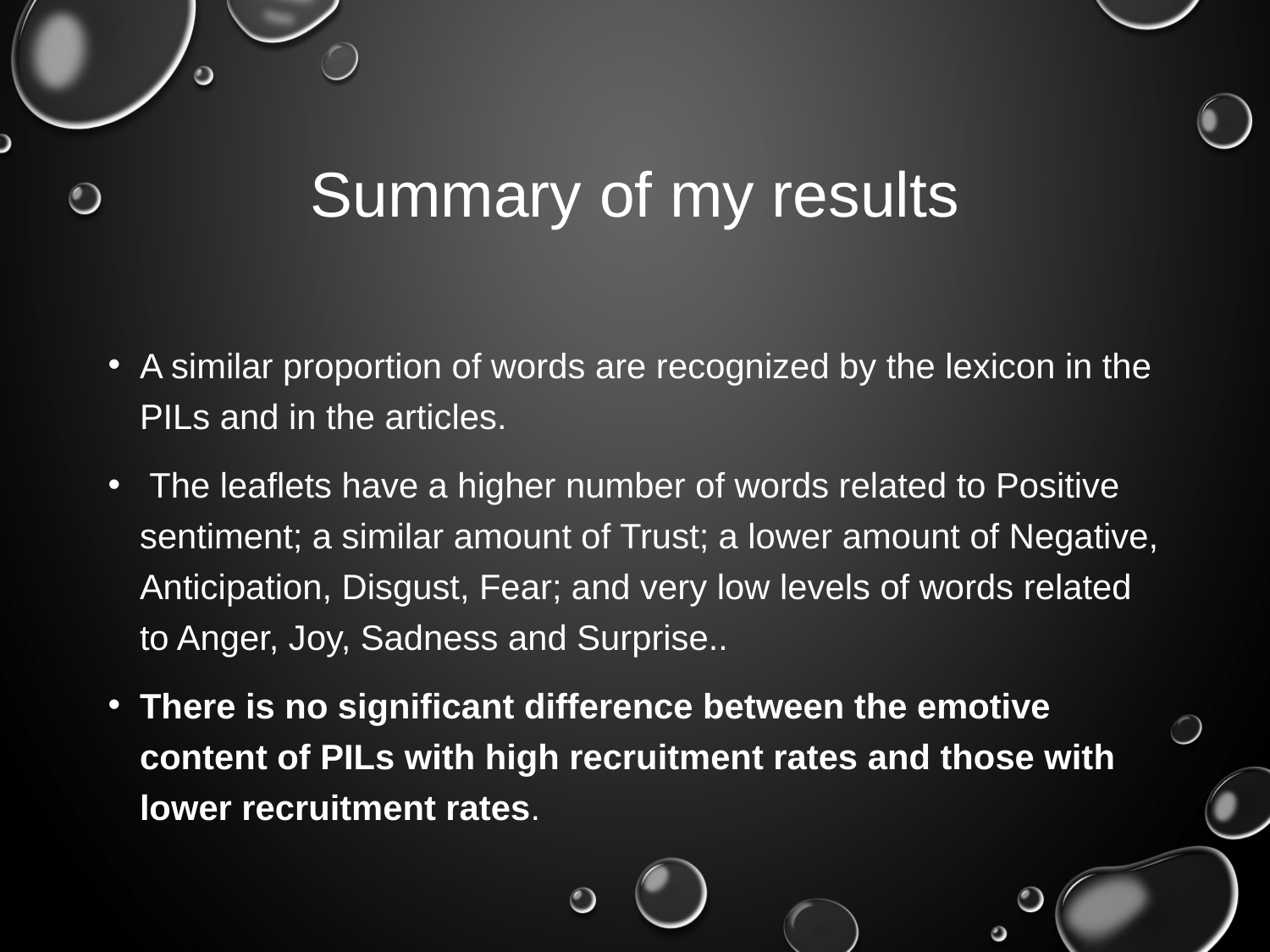

# Summary of my results
A similar proportion of words are recognized by the lexicon in the PILs and in the articles.
 The leaflets have a higher number of words related to Positive sentiment; a similar amount of Trust; a lower amount of Negative, Anticipation, Disgust, Fear; and very low levels of words related to Anger, Joy, Sadness and Surprise..
There is no significant difference between the emotive content of PILs with high recruitment rates and those with lower recruitment rates.